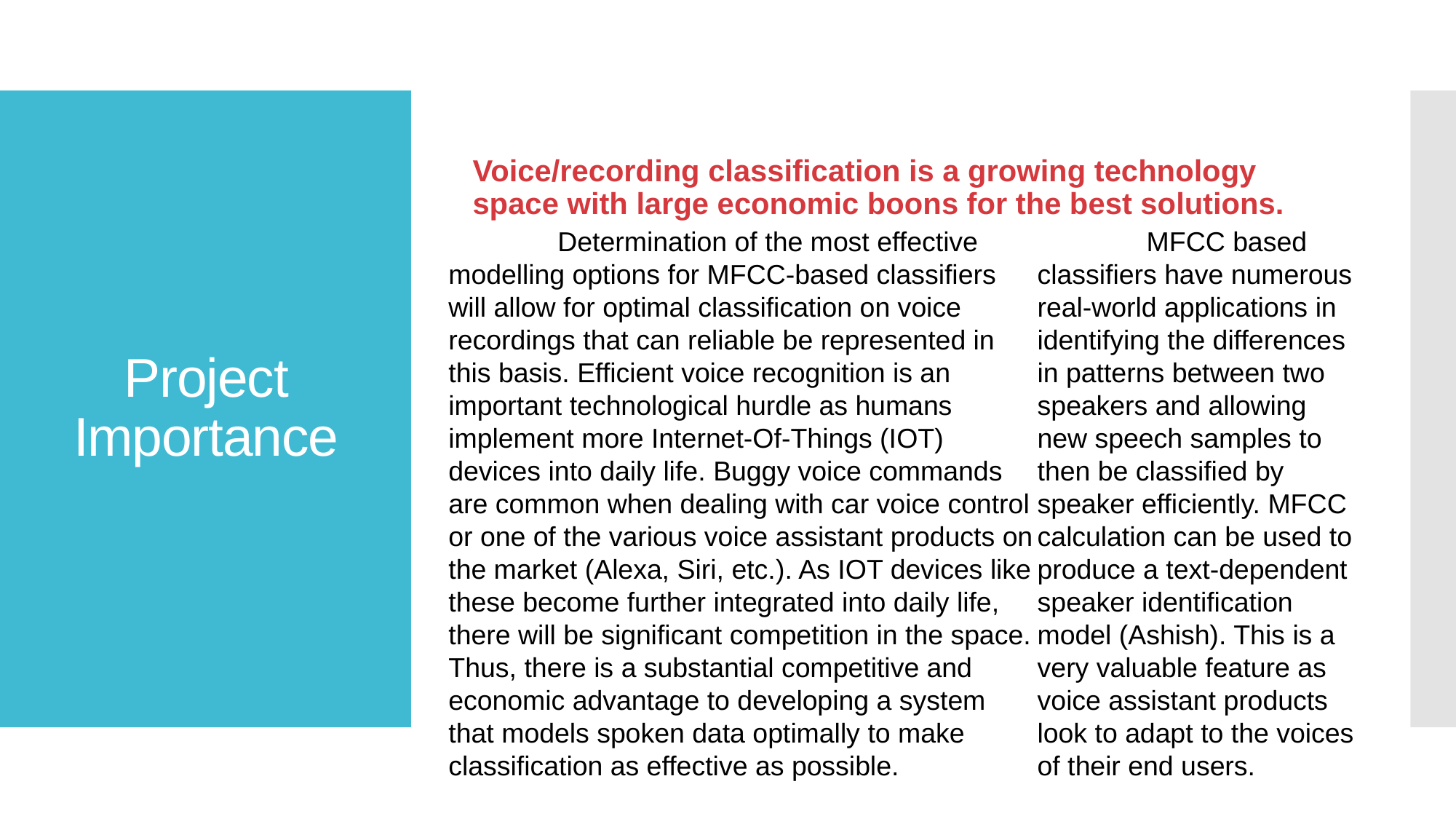

Voice/recording classification is a growing technology space with large economic boons for the best solutions.
# Project Importance
	Determination of the most effective modelling options for MFCC-based classifiers will allow for optimal classification on voice recordings that can reliable be represented in this basis. Efficient voice recognition is an important technological hurdle as humans implement more Internet-Of-Things (IOT) devices into daily life. Buggy voice commands are common when dealing with car voice control or one of the various voice assistant products on the market (Alexa, Siri, etc.). As IOT devices like these become further integrated into daily life, there will be significant competition in the space. Thus, there is a substantial competitive and economic advantage to developing a system that models spoken data optimally to make classification as effective as possible.

	MFCC based classifiers have numerous real-world applications in identifying the differences in patterns between two speakers and allowing new speech samples to then be classified by speaker efficiently. MFCC calculation can be used to produce a text-dependent speaker identification model (Ashish). This is a very valuable feature as voice assistant products look to adapt to the voices of their end users.